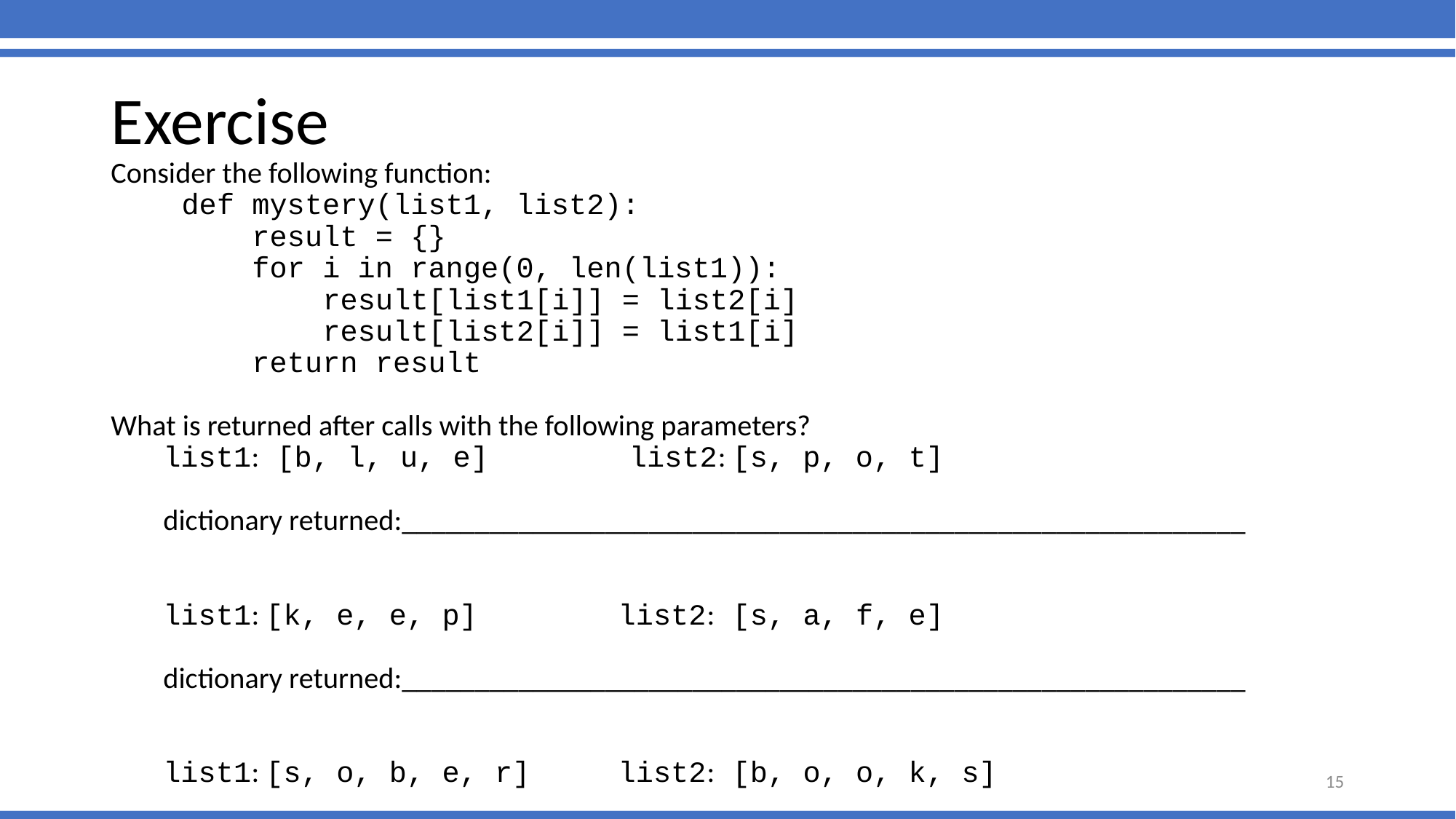

# Exercise
Consider the following function:
    def mystery(list1, list2):
        result = {}
        for i in range(0, len(list1)):
            result[list1[i]] = list2[i]
            result[list2[i]] = list1[i]
        return result

What is returned after calls with the following parameters?
        list1: [b, l, u, e]        list2: [s, p, o, t]

        dictionary returned:__________________________________________________________

        list1: [k, e, e, p]        list2: [s, a, f, e]

        dictionary returned:__________________________________________________________

        list1: [s, o, b, e, r]     list2: [b, o, o, k, s]

        dictionary returned:__________________________________________________________
15